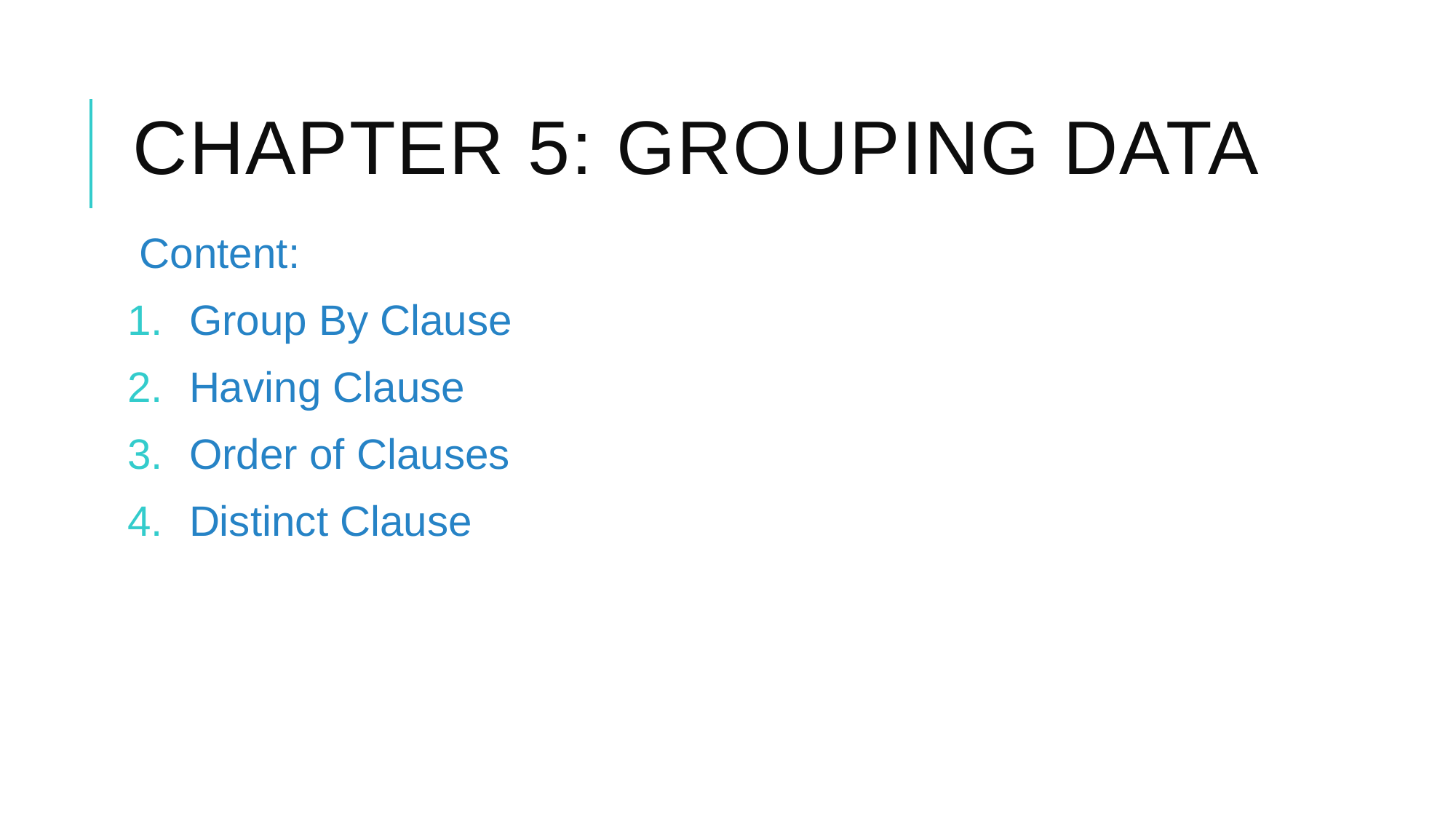

# Chapter 5: Grouping Data
Content:
Group By Clause
Having Clause
Order of Clauses
Distinct Clause